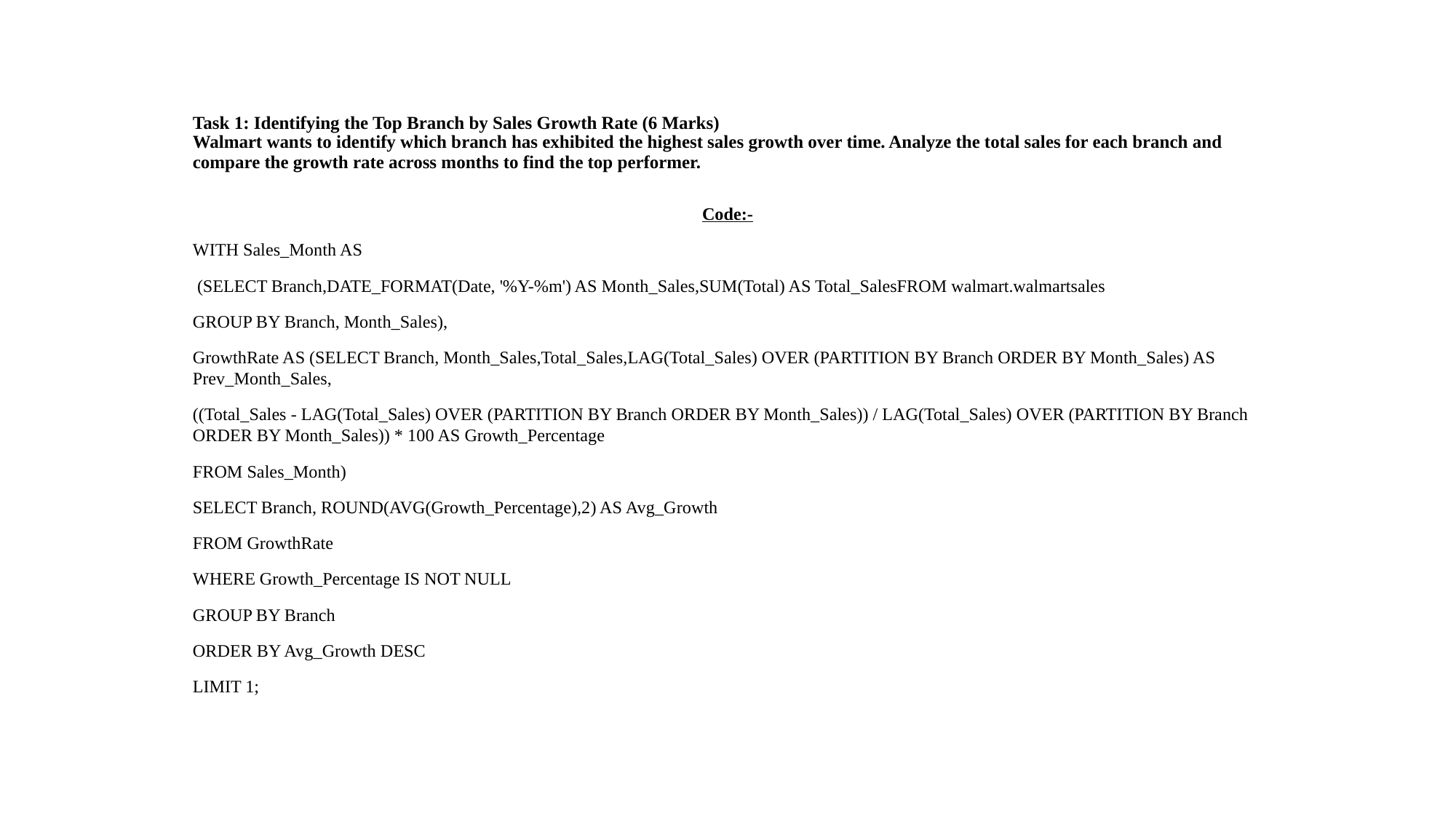

# Task 1: Identifying the Top Branch by Sales Growth Rate (6 Marks) Walmart wants to identify which branch has exhibited the highest sales growth over time. Analyze the total sales for each branch and compare the growth rate across months to find the top performer.
Code:-
WITH Sales_Month AS
 (SELECT Branch,DATE_FORMAT(Date, '%Y-%m') AS Month_Sales,SUM(Total) AS Total_SalesFROM walmart.walmartsales
GROUP BY Branch, Month_Sales),
GrowthRate AS (SELECT Branch, Month_Sales,Total_Sales,LAG(Total_Sales) OVER (PARTITION BY Branch ORDER BY Month_Sales) AS Prev_Month_Sales,
((Total_Sales - LAG(Total_Sales) OVER (PARTITION BY Branch ORDER BY Month_Sales)) / LAG(Total_Sales) OVER (PARTITION BY Branch ORDER BY Month_Sales)) * 100 AS Growth_Percentage
FROM Sales_Month)
SELECT Branch, ROUND(AVG(Growth_Percentage),2) AS Avg_Growth
FROM GrowthRate
WHERE Growth_Percentage IS NOT NULL
GROUP BY Branch
ORDER BY Avg_Growth DESC
LIMIT 1;